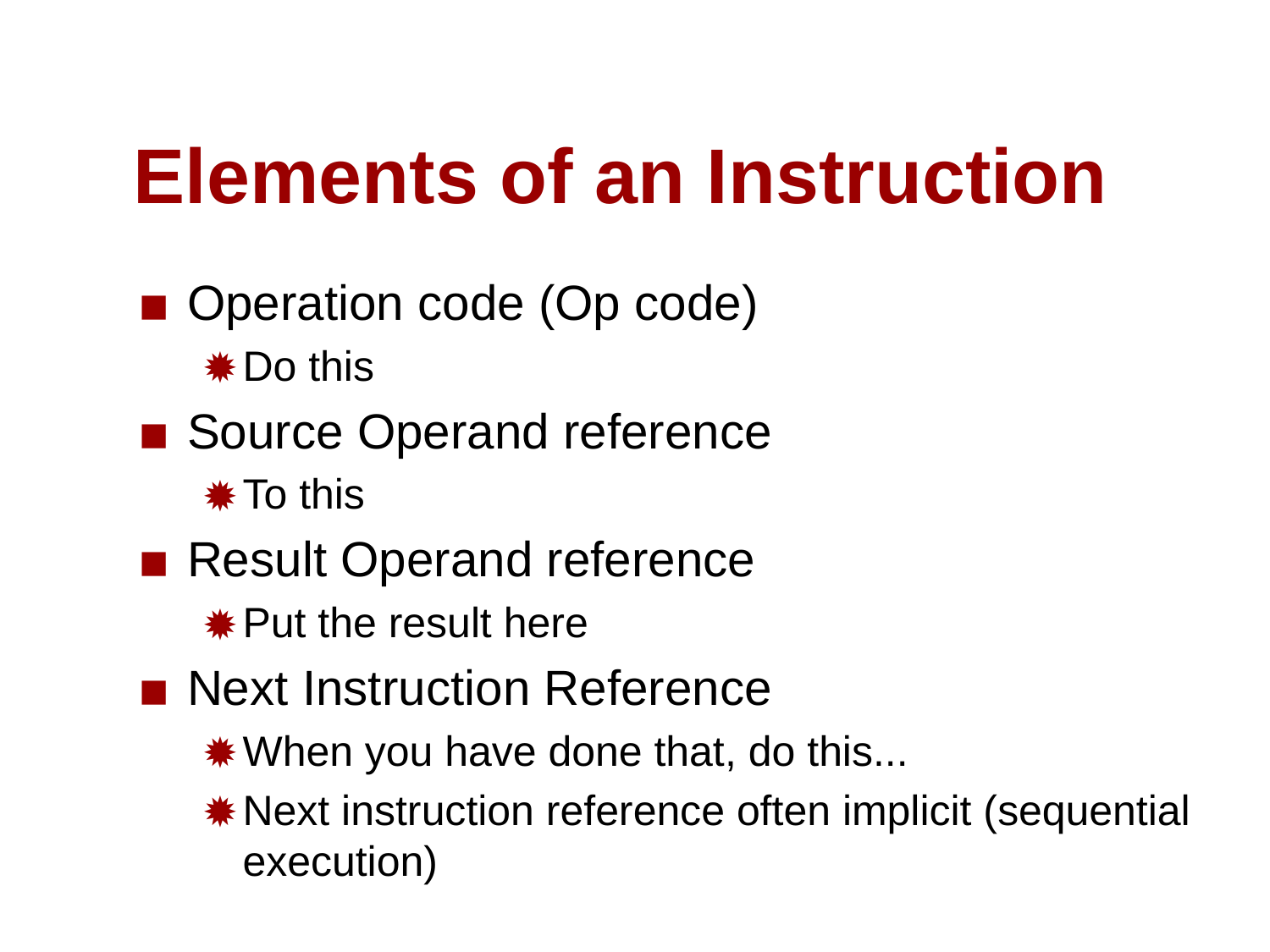

# Elements of an Instruction
Operation code (Op code)
Do this
Source Operand reference
To this
Result Operand reference
Put the result here
Next Instruction Reference
When you have done that, do this...
Next instruction reference often implicit (sequential execution)